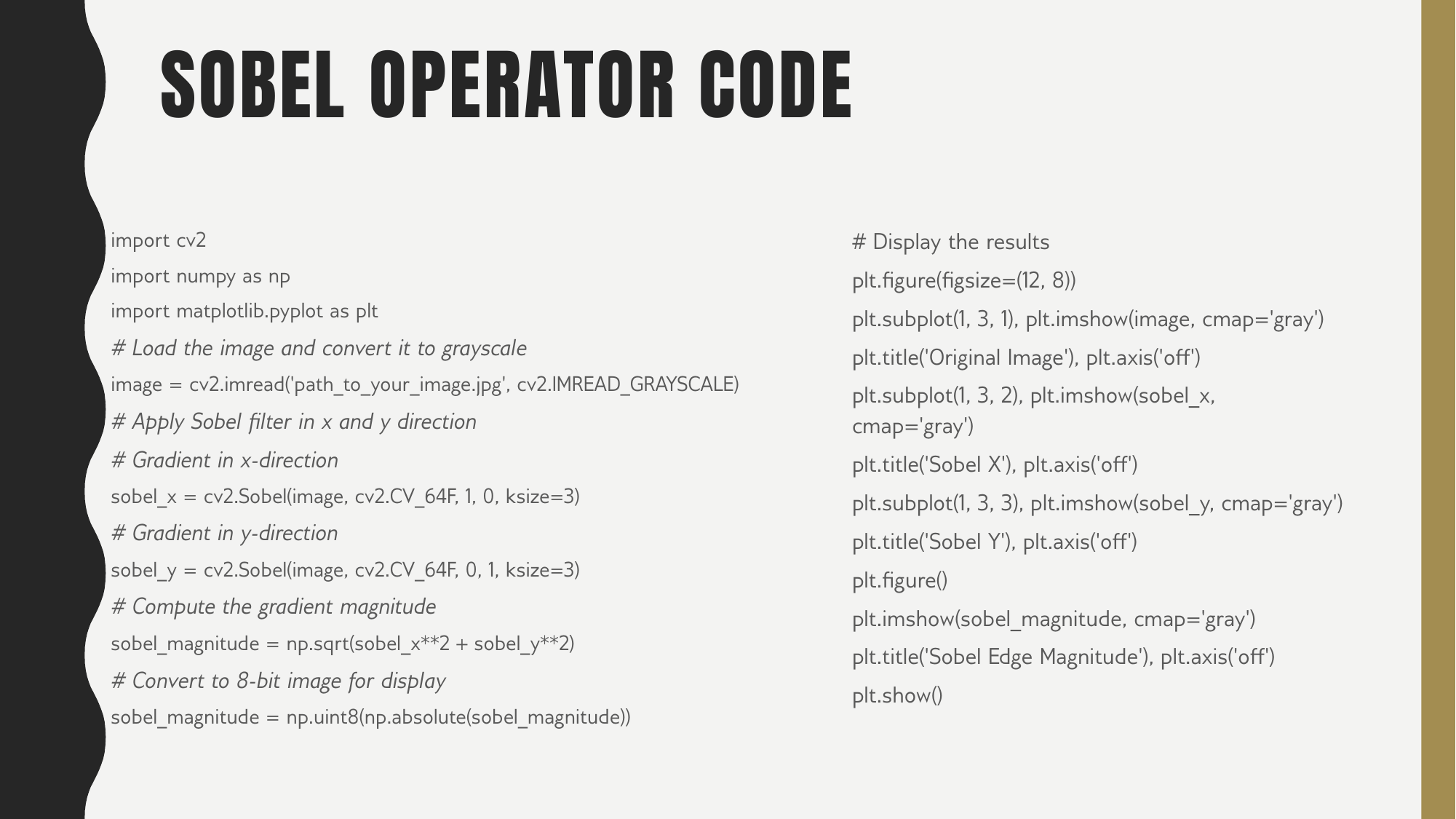

# SOBEL OPERATOR CODE
import cv2
import numpy as np
import matplotlib.pyplot as plt
# Load the image and convert it to grayscale
image = cv2.imread('path_to_your_image.jpg', cv2.IMREAD_GRAYSCALE)
# Apply Sobel filter in x and y direction
# Gradient in x-direction
sobel_x = cv2.Sobel(image, cv2.CV_64F, 1, 0, ksize=3)
# Gradient in y-direction
sobel_y = cv2.Sobel(image, cv2.CV_64F, 0, 1, ksize=3)
# Compute the gradient magnitude
sobel_magnitude = np.sqrt(sobel_x**2 + sobel_y**2)
# Convert to 8-bit image for display
sobel_magnitude = np.uint8(np.absolute(sobel_magnitude))

# Display the results
plt.figure(figsize=(12, 8))
plt.subplot(1, 3, 1), plt.imshow(image, cmap='gray')
plt.title('Original Image'), plt.axis('off')
plt.subplot(1, 3, 2), plt.imshow(sobel_x, cmap='gray')
plt.title('Sobel X'), plt.axis('off')
plt.subplot(1, 3, 3), plt.imshow(sobel_y, cmap='gray')
plt.title('Sobel Y'), plt.axis('off')
plt.figure()
plt.imshow(sobel_magnitude, cmap='gray')
plt.title('Sobel Edge Magnitude'), plt.axis('off')
plt.show()